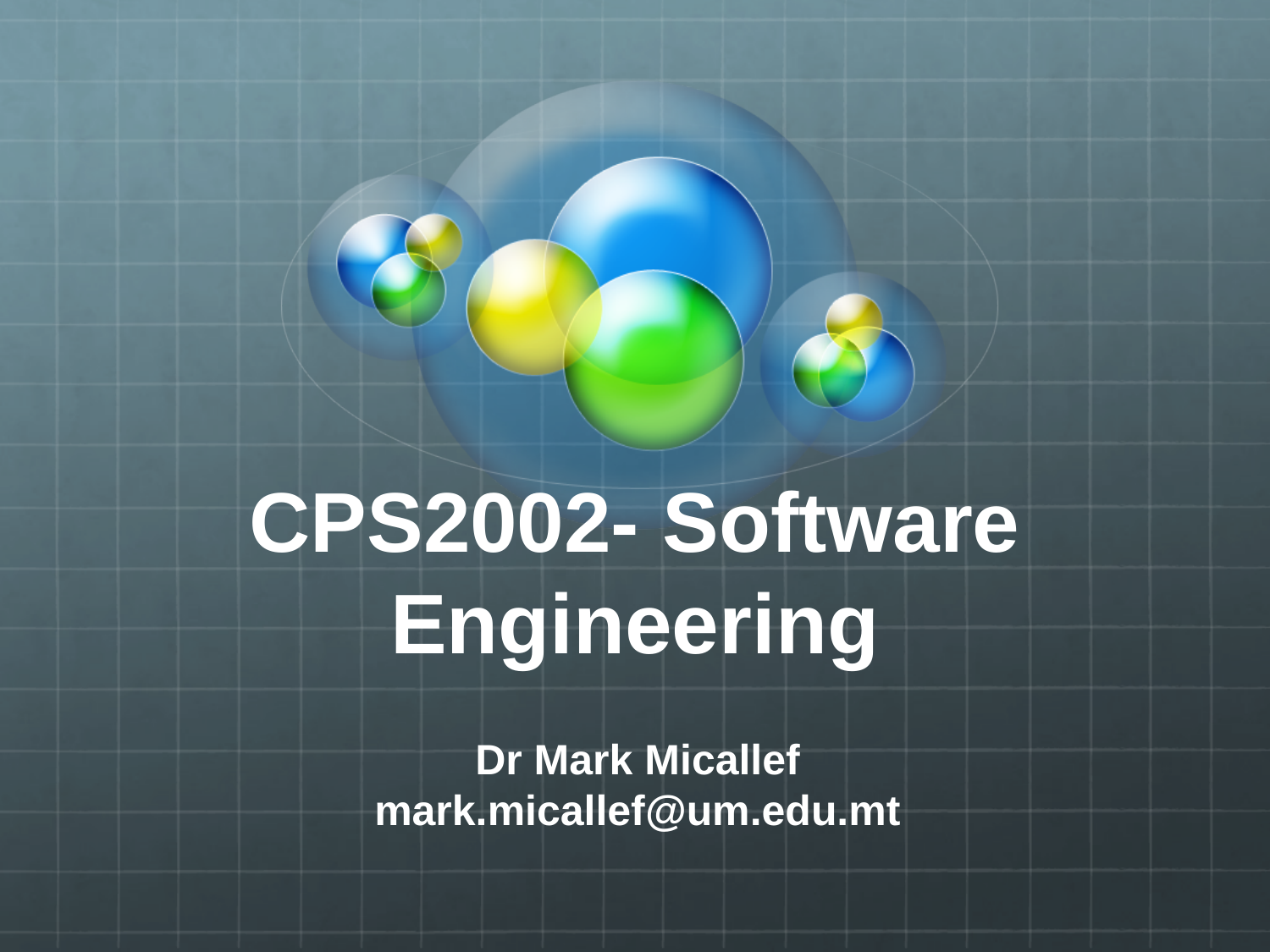

# CPS2002- Software Engineering
Dr Mark Micallef
mark.micallef@um.edu.mt